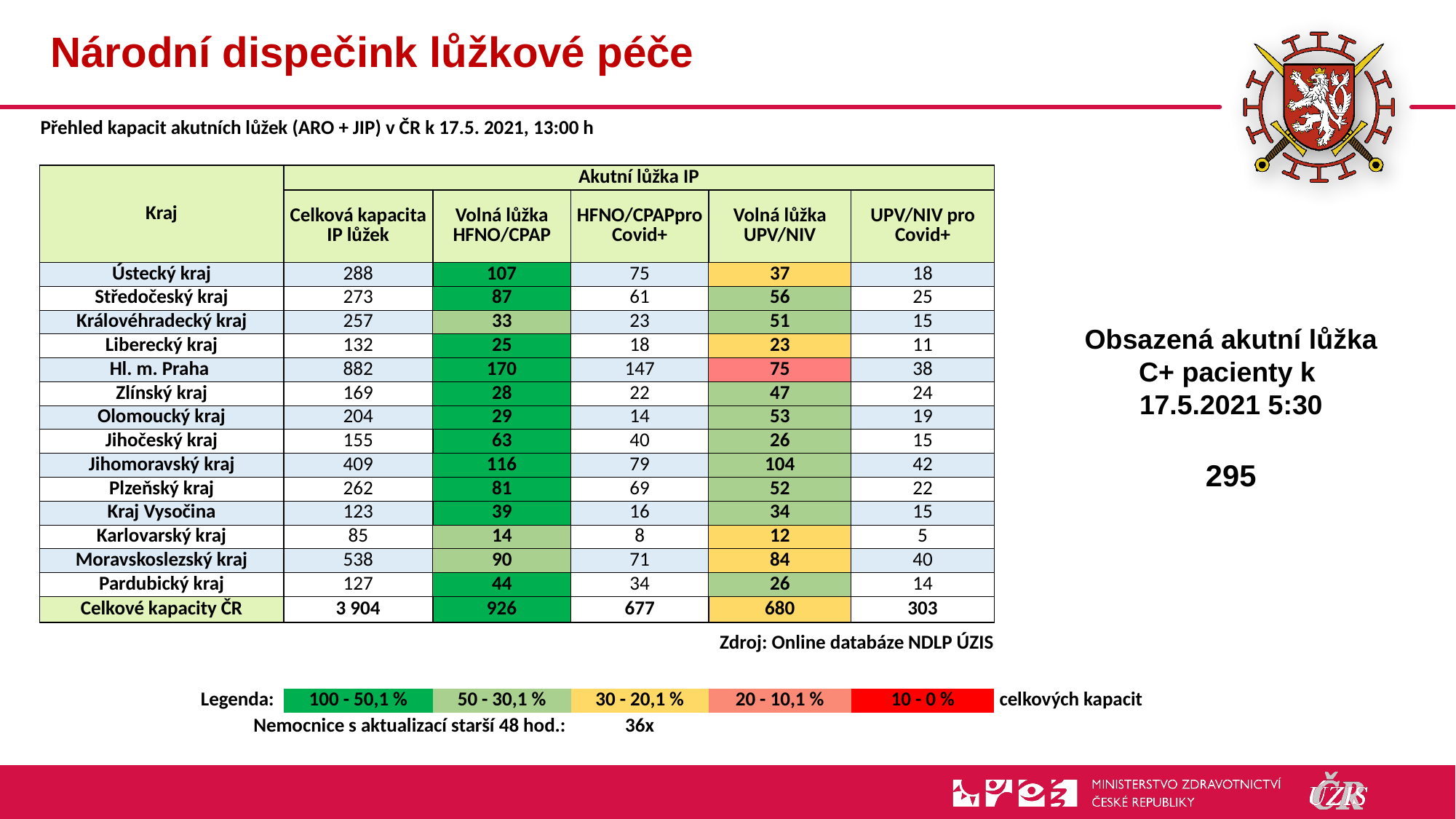

# Národní dispečink lůžkové péče
| Přehled kapacit akutních lůžek (ARO + JIP) v ČR k 17.5. 2021, 13:00 h |  |  |  |  |  |  |
| --- | --- | --- | --- | --- | --- | --- |
|  |  |  |  |  |  |  |
| Kraj | Akutní lůžka IP |  |  |  |  |  |
|  | Celková kapacita IP lůžek | Volná lůžka HFNO/CPAP | HFNO/CPAPpro Covid+ | Volná lůžka UPV/NIV | UPV/NIV pro Covid+ |  |
| Ústecký kraj | 288 | 107 | 75 | 37 | 18 |  |
| Středočeský kraj | 273 | 87 | 61 | 56 | 25 |  |
| Královéhradecký kraj | 257 | 33 | 23 | 51 | 15 |  |
| Liberecký kraj | 132 | 25 | 18 | 23 | 11 |  |
| Hl. m. Praha | 882 | 170 | 147 | 75 | 38 |  |
| Zlínský kraj | 169 | 28 | 22 | 47 | 24 |  |
| Olomoucký kraj | 204 | 29 | 14 | 53 | 19 |  |
| Jihočeský kraj | 155 | 63 | 40 | 26 | 15 |  |
| Jihomoravský kraj | 409 | 116 | 79 | 104 | 42 |  |
| Plzeňský kraj | 262 | 81 | 69 | 52 | 22 |  |
| Kraj Vysočina | 123 | 39 | 16 | 34 | 15 |  |
| Karlovarský kraj | 85 | 14 | 8 | 12 | 5 |  |
| Moravskoslezský kraj | 538 | 90 | 71 | 84 | 40 |  |
| Pardubický kraj | 127 | 44 | 34 | 26 | 14 |  |
| Celkové kapacity ČR | 3 904 | 926 | 677 | 680 | 303 |  |
|  |  |  | Zdroj: Online databáze NDLP ÚZIS |  |  |  |
|  |  |  |  |  |  |  |
| Legenda: | 100 - 50,1 % | 50 - 30,1 % | 30 - 20,1 % | 20 - 10,1 % | 10 - 0 % | celkových kapacit |
| Nemocnice s aktualizací starší 48 hod.: |  |  | 36x |  |  |  |
Obsazená akutní lůžka C+ pacienty k
17.5.2021 5:30

295